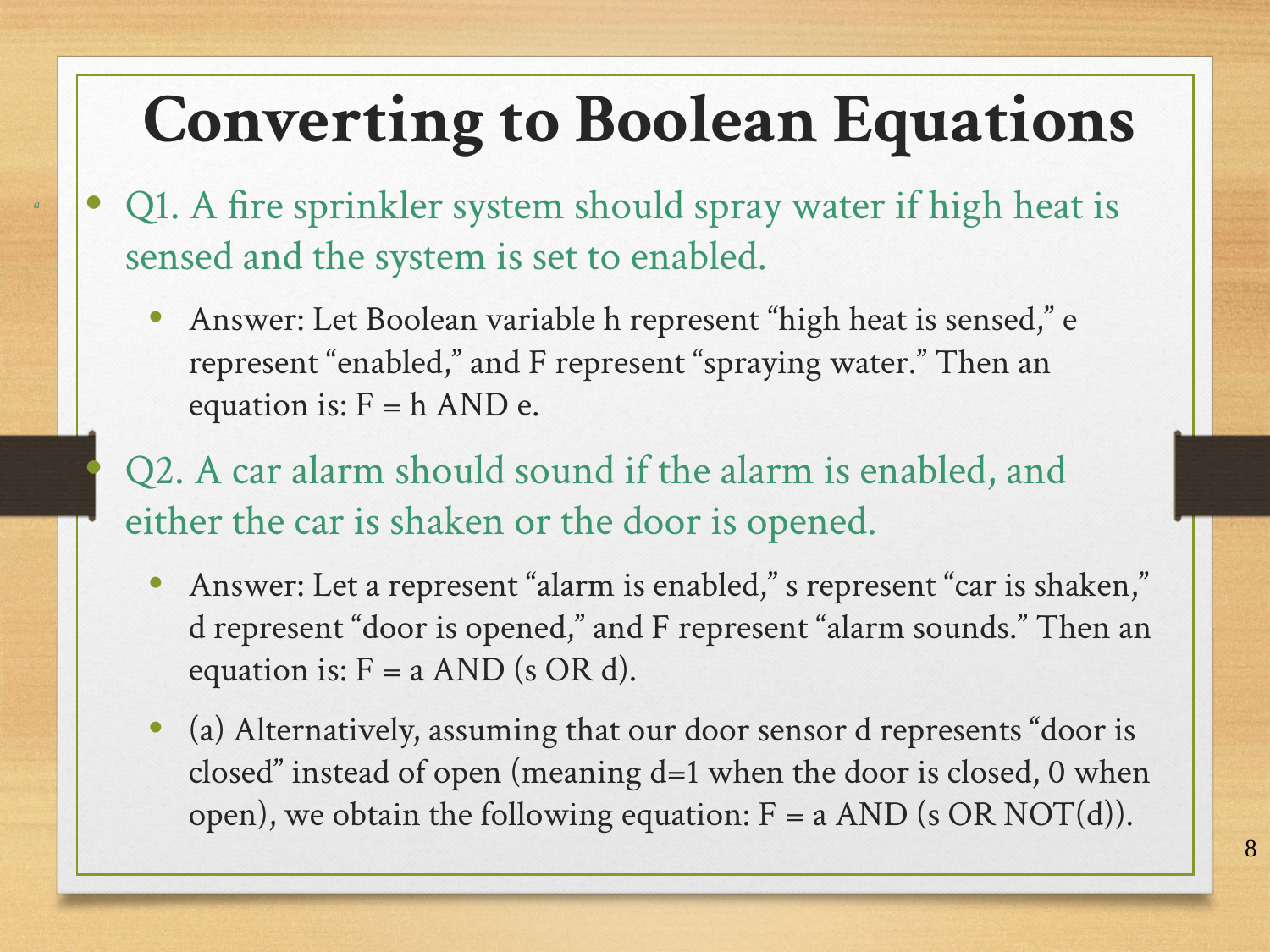

Converting to Boolean Equations
Q1. A fire sprinkler system should spray water if high heat is sensed and the system is set to enabled.
Answer: Let Boolean variable h represent “high heat is sensed,” e represent “enabled,” and F represent “spraying water.” Then an equation is: F = h AND e.
Q2. A car alarm should sound if the alarm is enabled, and either the car is shaken or the door is opened.
Answer: Let a represent “alarm is enabled,” s represent “car is shaken,” d represent “door is opened,” and F represent “alarm sounds.” Then an equation is: F = a AND (s OR d).
(a) Alternatively, assuming that our door sensor d represents “door is closed” instead of open (meaning d=1 when the door is closed, 0 when open), we obtain the following equation: F = a AND (s OR NOT(d)).
a
8